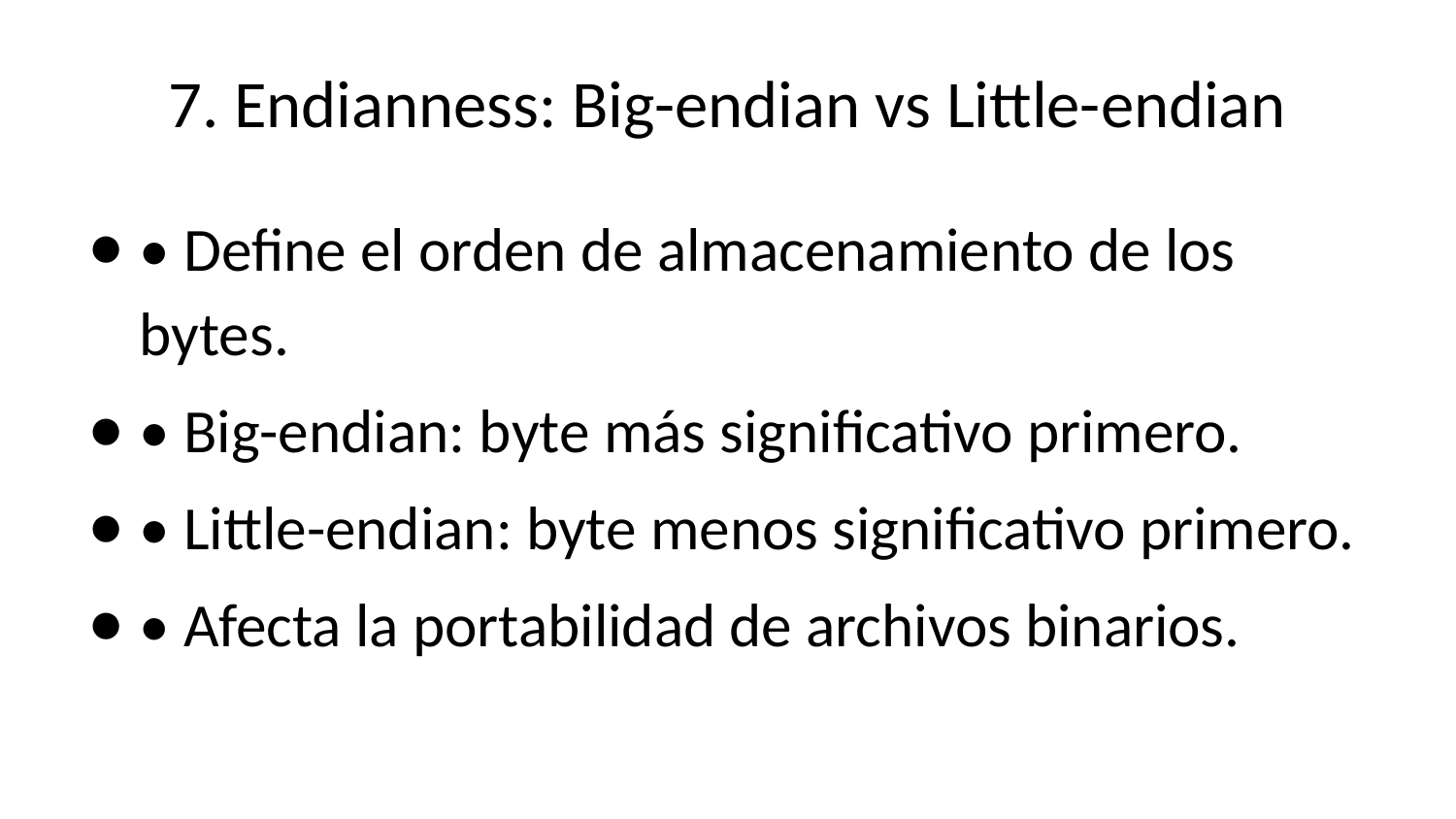

# 7. Endianness: Big-endian vs Little-endian
• Define el orden de almacenamiento de los bytes.
• Big-endian: byte más significativo primero.
• Little-endian: byte menos significativo primero.
• Afecta la portabilidad de archivos binarios.